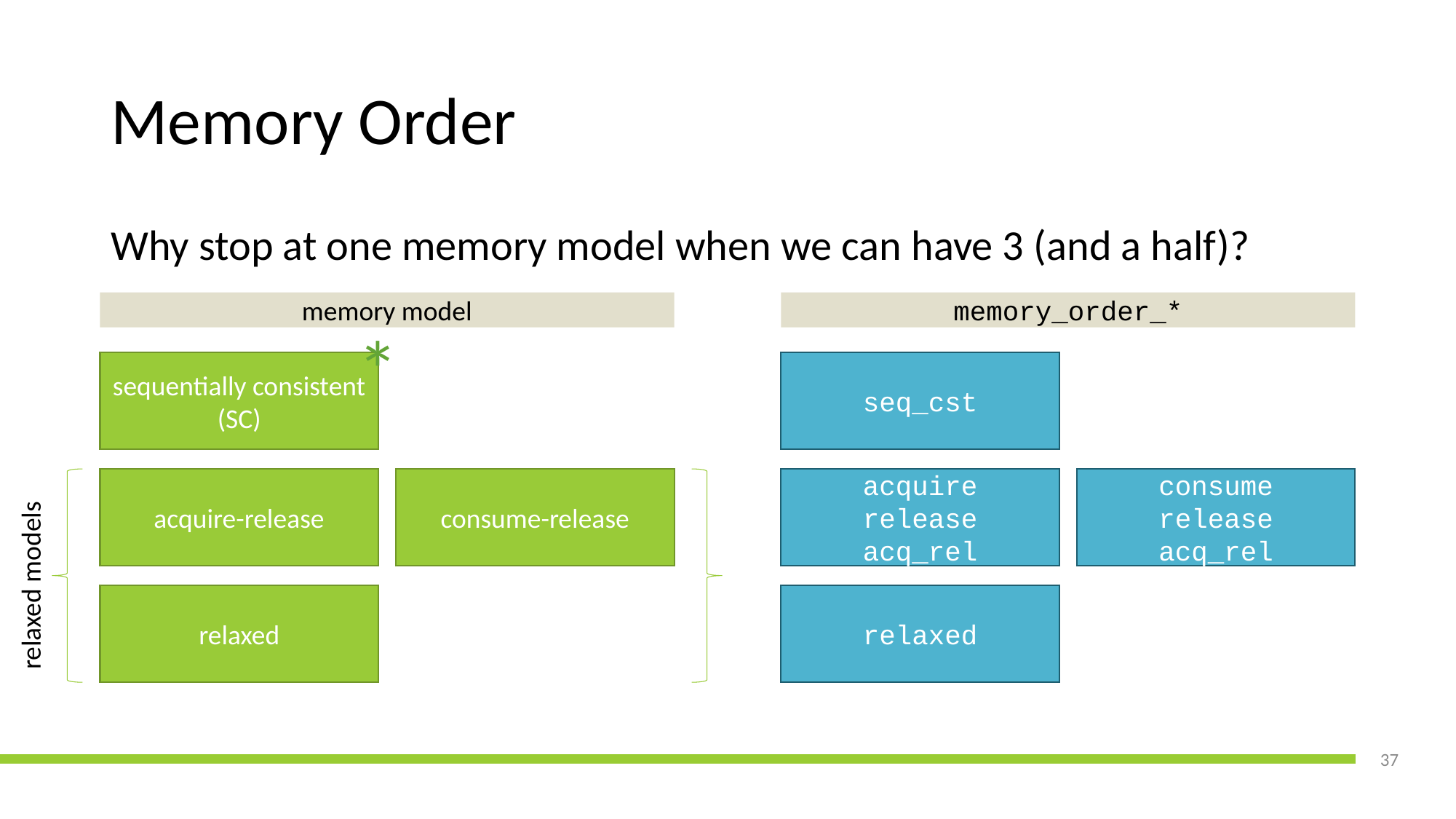

# Memory Order
Why stop at one memory model when we can have 3 (and a half)?

memory model
memory_order_*
*
sequentially consistent (SC)
seq_cst

acquire-release
consume-release

acquire
release
acq_rel
consume
release
acq_rel
relaxed models
relaxed
relaxed
37